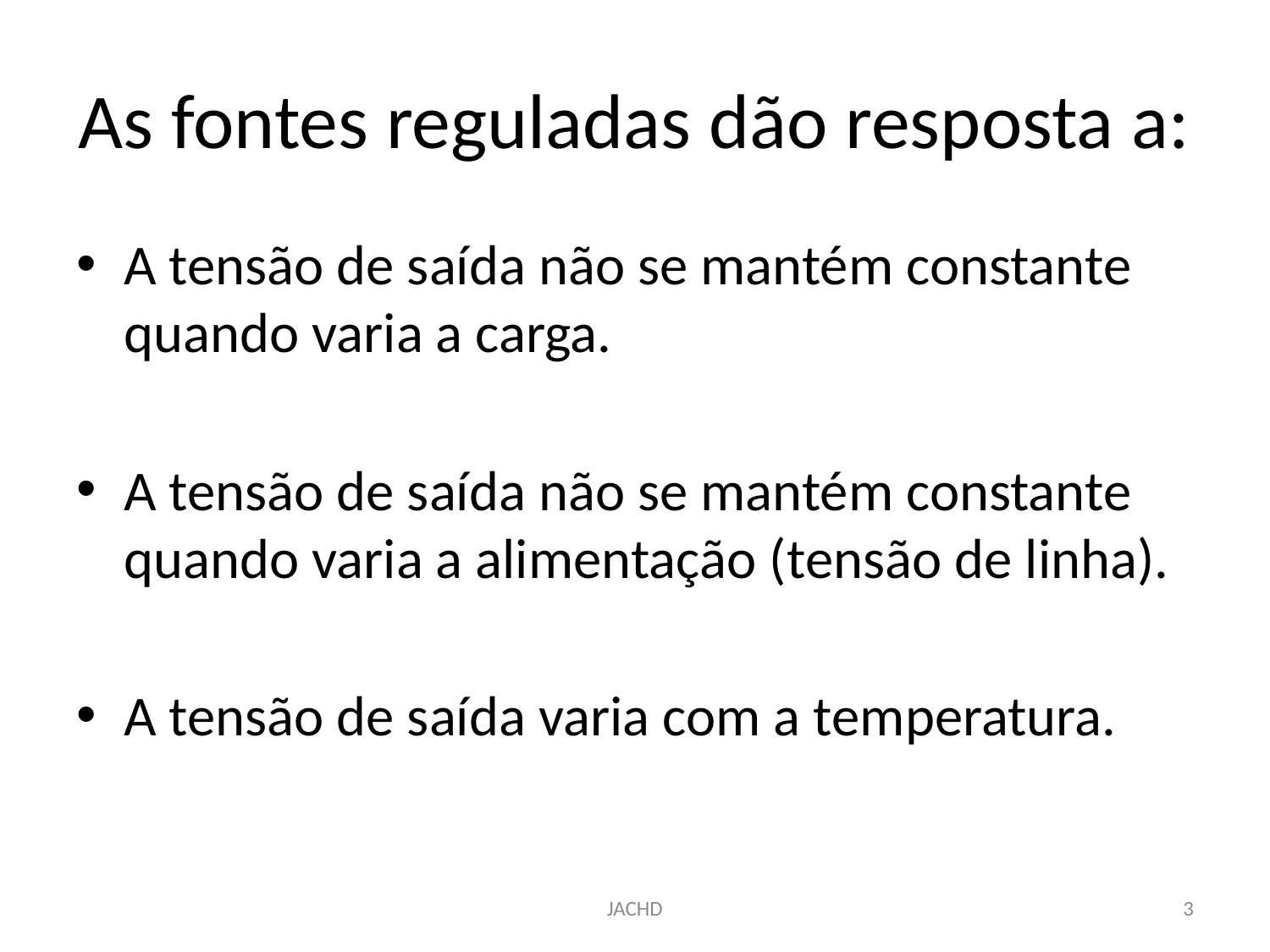

# As fontes reguladas dão resposta a:
A tensão de saída não se mantém constante quando varia a carga.

A tensão de saída não se mantém constante quando varia a alimentação (tensão de linha).

A tensão de saída varia com a temperatura.

JACHD
3